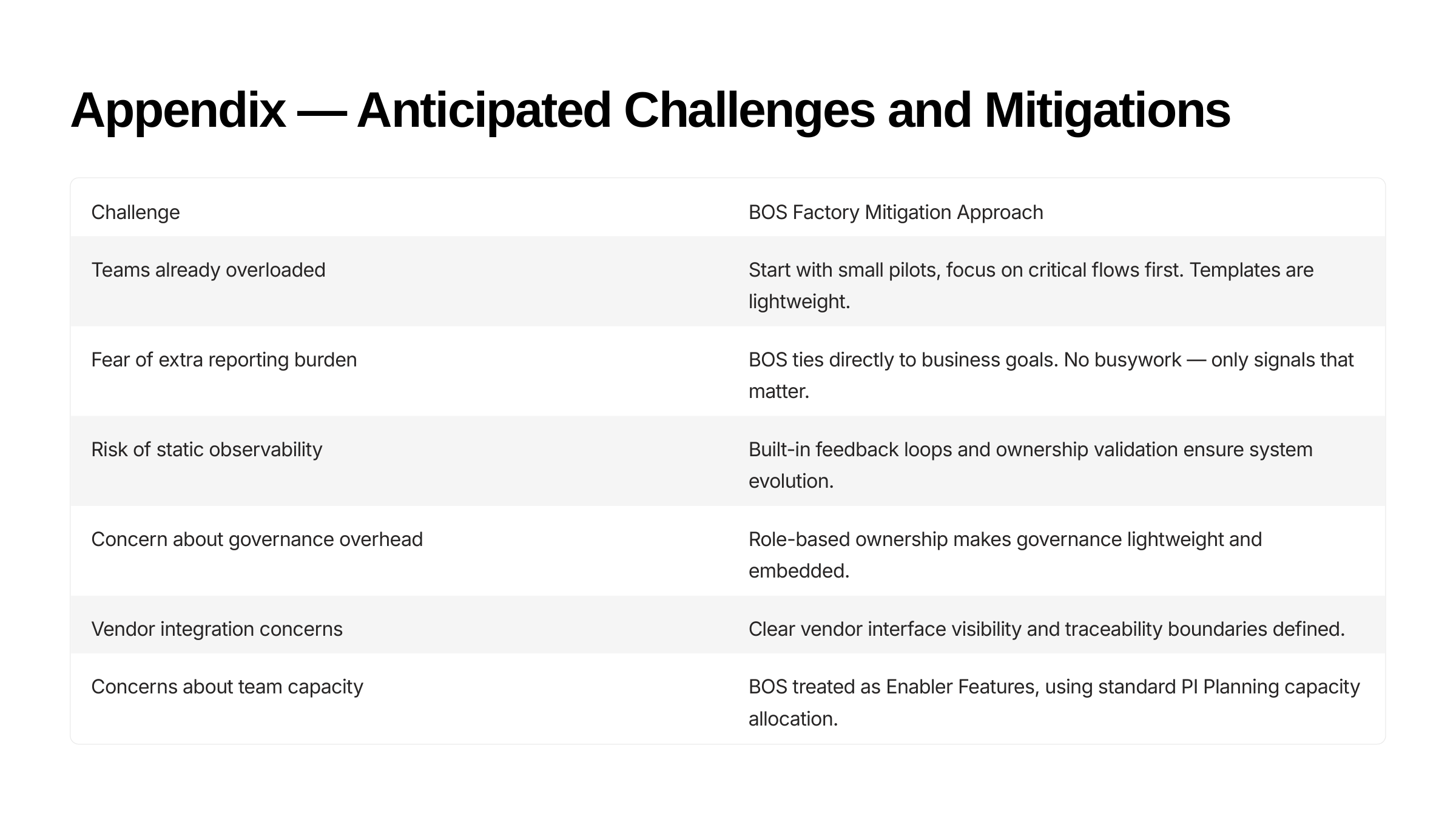

Appendix — Anticipated Challenges and Mitigations

Challenge
BOS Factory Mitigation Approach

Teams already overloaded
Start with small pilots, focus on critical flows first. Templates are lightweight.

Fear of extra reporting burden
BOS ties directly to business goals. No busywork — only signals that matter.

Risk of static observability
Built-in feedback loops and ownership validation ensure system evolution.

Concern about governance overhead
Role-based ownership makes governance lightweight and embedded.

Vendor integration concerns
Clear vendor interface visibility and traceability boundaries defined.

Concerns about team capacity
BOS treated as Enabler Features, using standard PI Planning capacity allocation.